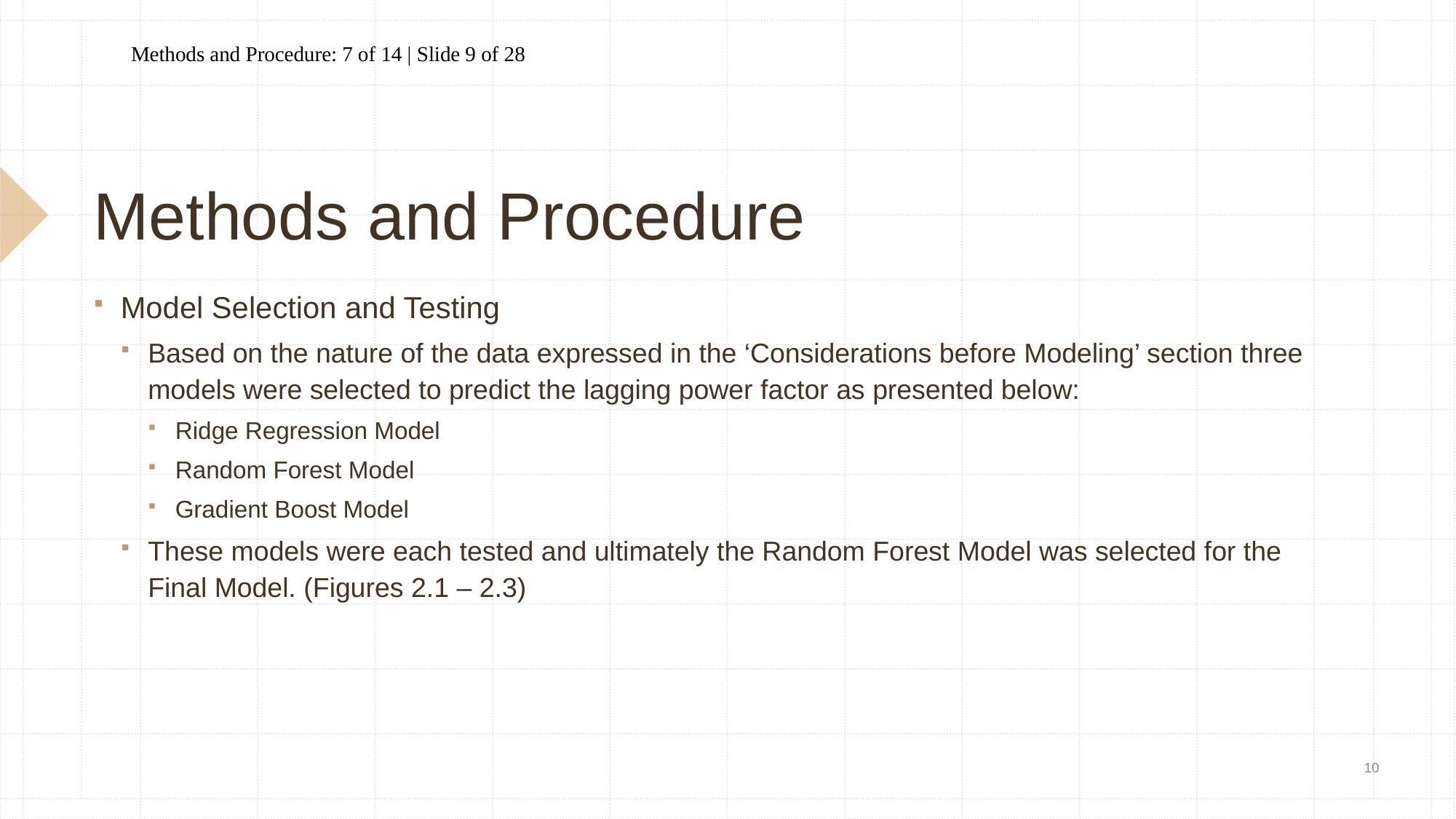

Methods and Procedure: 7 of 14 | Slide 9 of 28
# Methods and Procedure
Model Selection and Testing
Based on the nature of the data expressed in the ‘Considerations before Modeling’ section three models were selected to predict the lagging power factor as presented below:
Ridge Regression Model
Random Forest Model
Gradient Boost Model
These models were each tested and ultimately the Random Forest Model was selected for the Final Model. (Figures 2.1 – 2.3)

10